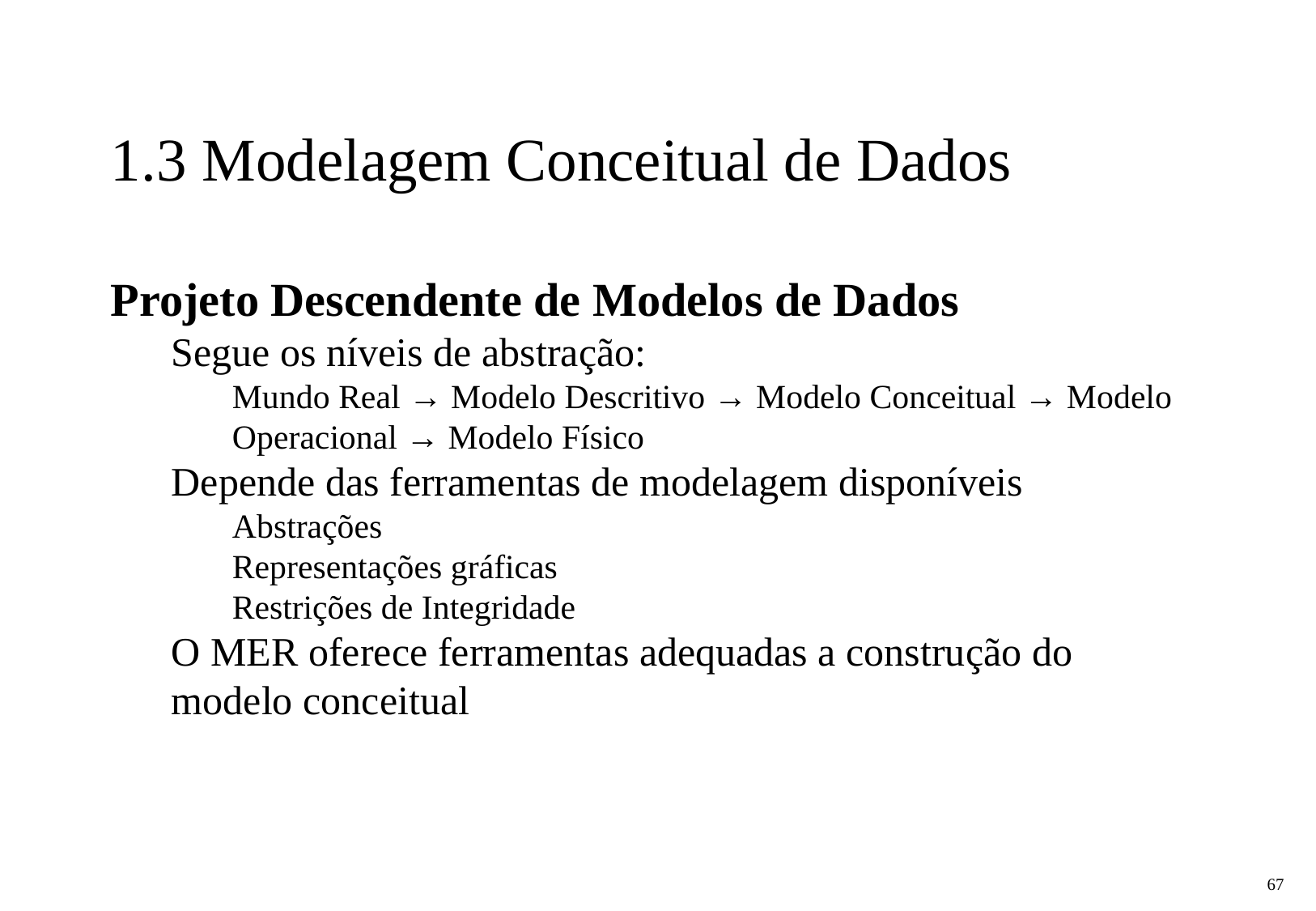

1.3 Modelagem Conceitual de Dados
Projeto Descendente de Modelos de Dados
Segue os níveis de abstração:
Mundo Real → Modelo Descritivo → Modelo Conceitual → Modelo Operacional → Modelo Físico
Depende das ferramentas de modelagem disponíveis
Abstrações
Representações gráficas
Restrições de Integridade
O MER oferece ferramentas adequadas a construção do modelo conceitual
67